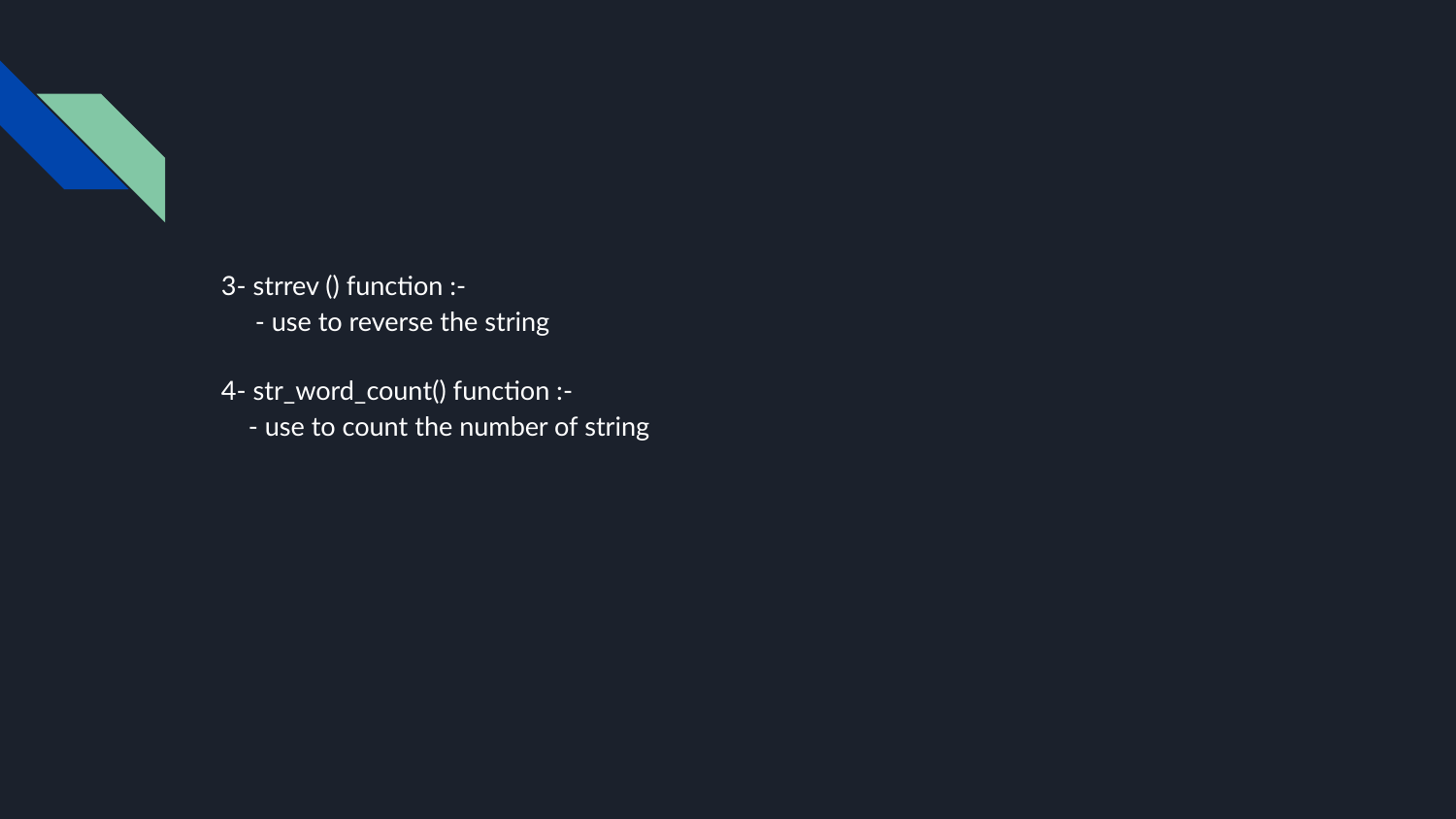

#
3- strrev () function :-
     - use to reverse the string
4- str_word_count() function :-
    - use to count the number of string